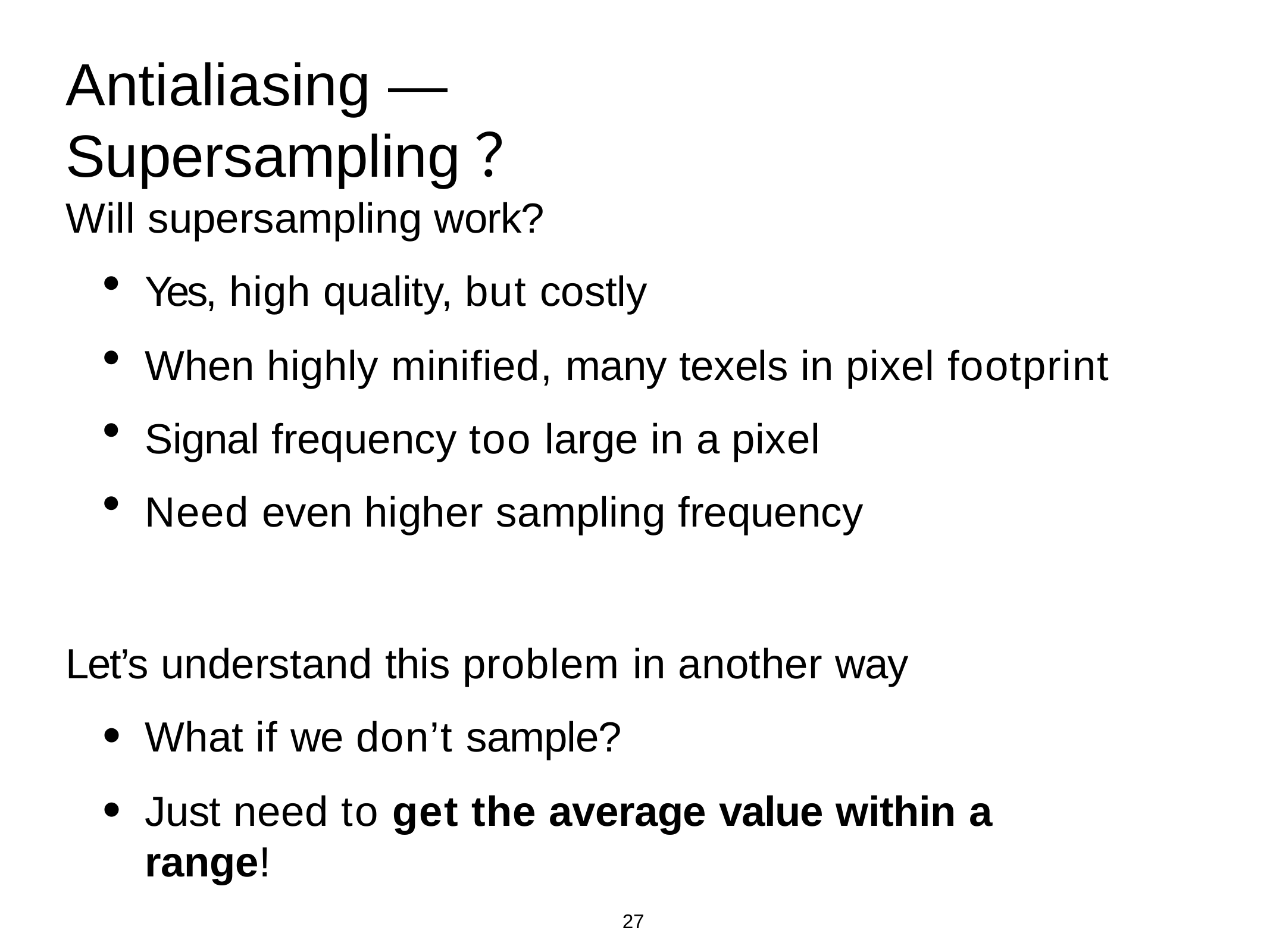

# Antialiasing — Supersampling？
Will supersampling work?
Yes, high quality, but costly
When highly minified, many texels in pixel footprint
Signal frequency too large in a pixel
Need even higher sampling frequency

Let’s understand this problem in another way
What if we don’t sample?
Just need to get the average value within a range!
27